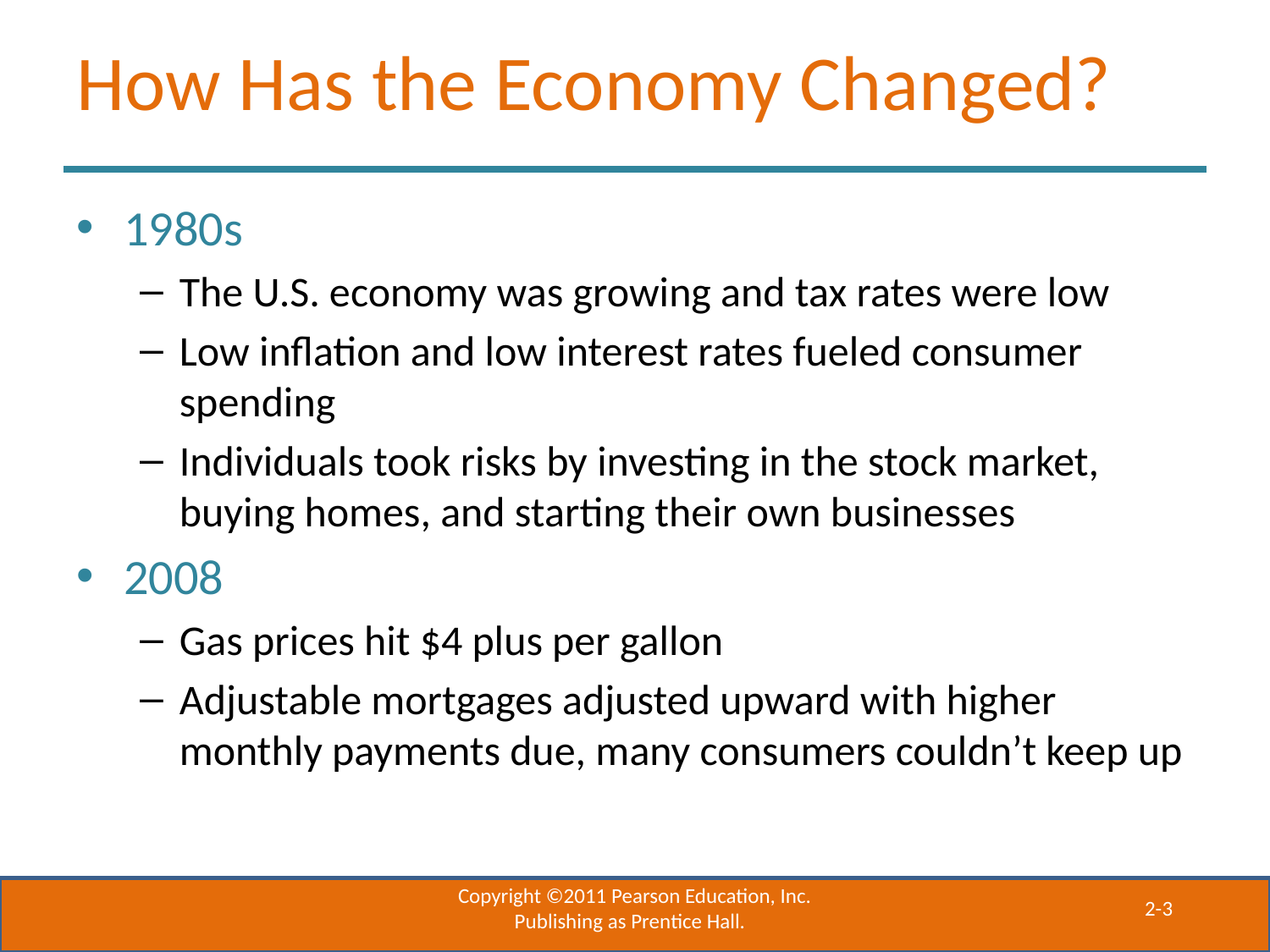

# How Has the Economy Changed?
1980s
The U.S. economy was growing and tax rates were low
Low inflation and low interest rates fueled consumer spending
Individuals took risks by investing in the stock market, buying homes, and starting their own businesses
2008
Gas prices hit $4 plus per gallon
Adjustable mortgages adjusted upward with higher monthly payments due, many consumers couldn’t keep up

Copyright ©2011 Pearson Education, Inc. Publishing as Prentice Hall.